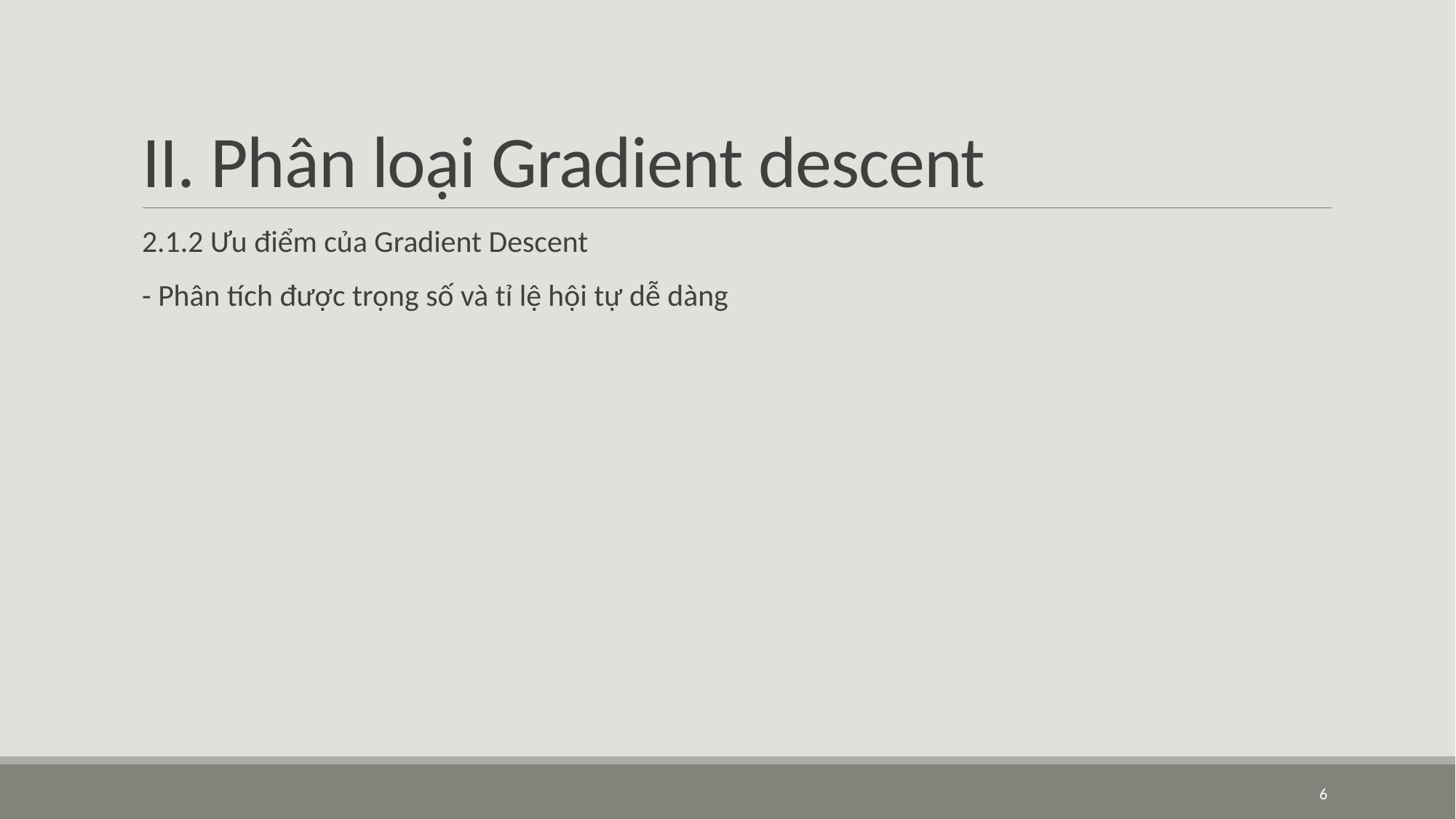

# II. Phân loại Gradient descent
2.1.2 Ưu điểm của Gradient Descent
- Phân tích được trọng số và tỉ lệ hội tự dễ dàng
6